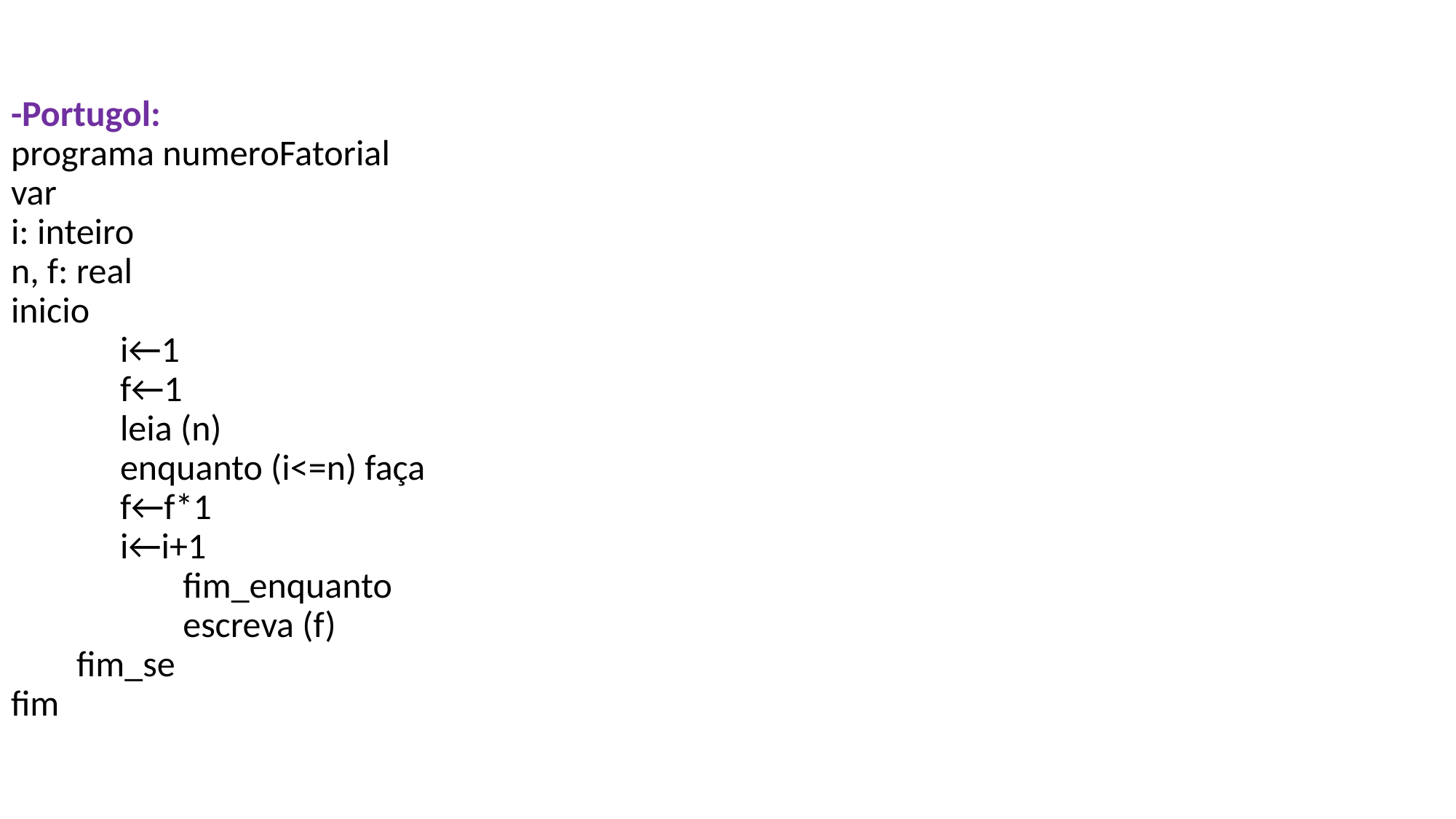

# -Portugol: programa numeroFatorial var i: inteiro n, f: real inicio i←1 f←1 leia (n) enquanto (i<=n) faça f←f*1 i←i+1 fim_enquanto escreva (f) fim_se fim